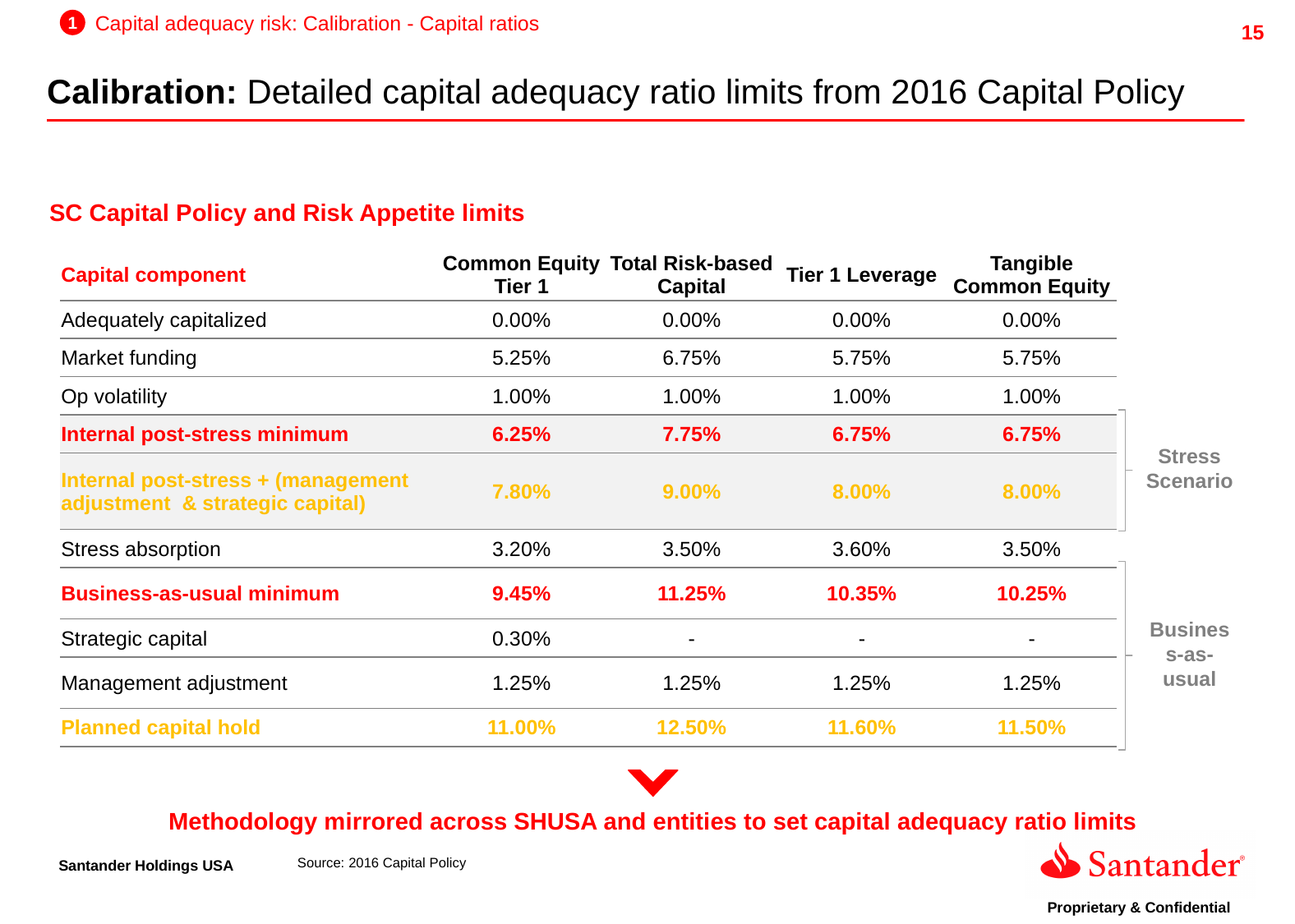

1
Capital adequacy risk: Calibration - Capital ratios
Calibration: Detailed capital adequacy ratio limits from 2016 Capital Policy
SC Capital Policy and Risk Appetite limits
| Capital component | Common Equity Tier 1 | Total Risk-based Capital | Tier 1 Leverage | Tangible Common Equity |
| --- | --- | --- | --- | --- |
| Adequately capitalized | 0.00% | 0.00% | 0.00% | 0.00% |
| Market funding | 5.25% | 6.75% | 5.75% | 5.75% |
| Op volatility | 1.00% | 1.00% | 1.00% | 1.00% |
| Internal post-stress minimum | 6.25% | 7.75% | 6.75% | 6.75% |
| Internal post-stress + (management adjustment & strategic capital) | 7.80% | 9.00% | 8.00% | 8.00% |
| Stress absorption | 3.20% | 3.50% | 3.60% | 3.50% |
| Business-as-usual minimum | 9.45% | 11.25% | 10.35% | 10.25% |
| Strategic capital | 0.30% | - | - | - |
| Management adjustment | 1.25% | 1.25% | 1.25% | 1.25% |
| Planned capital hold | 11.00% | 12.50% | 11.60% | 11.50% |

Stress Scenario

Business-as-usual

Methodology mirrored across SHUSA and entities to set capital adequacy ratio limits
Source: 2016 Capital Policy